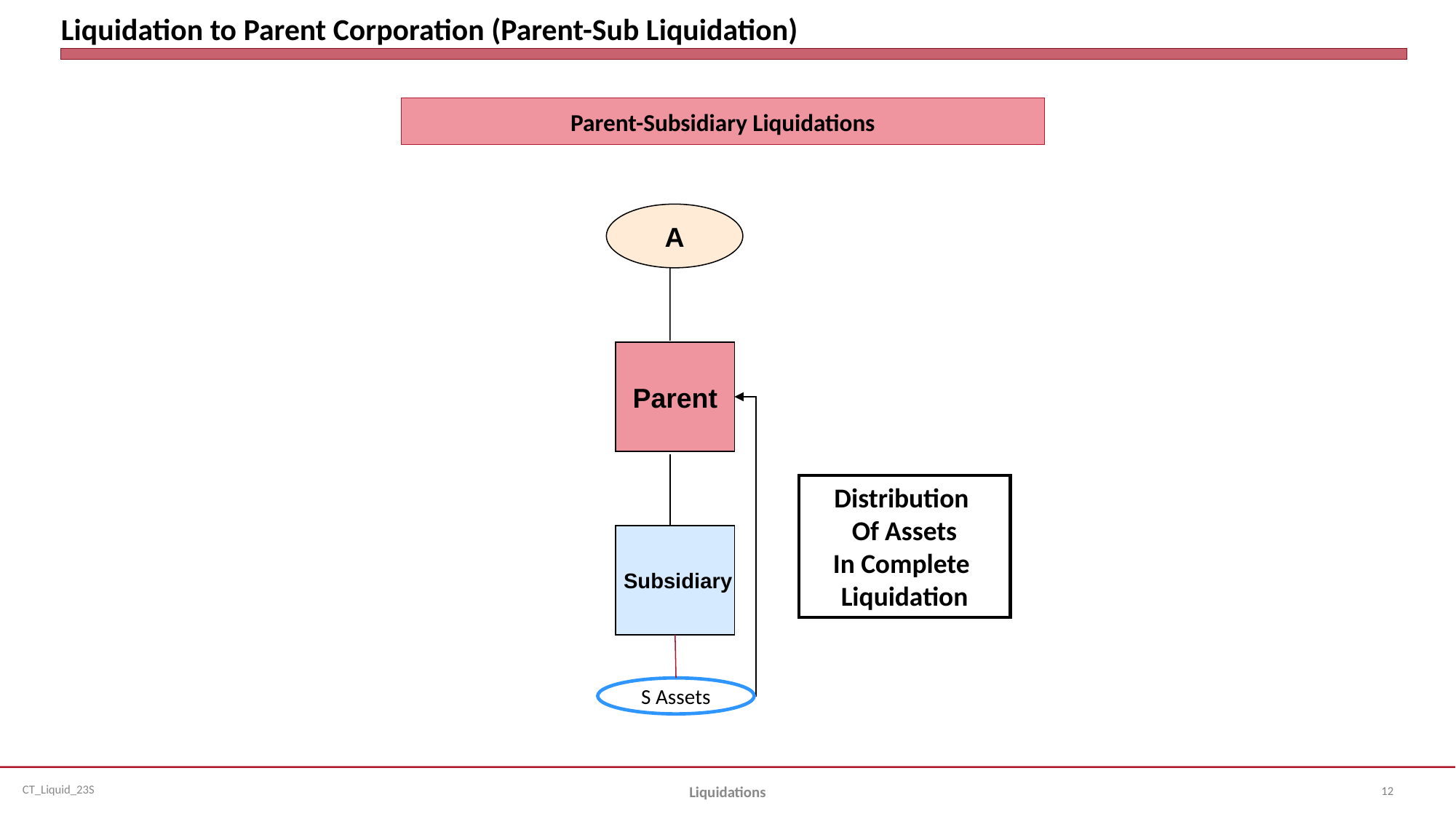

# Liquidation to Parent Corporation (Parent-Sub Liquidation)
Parent-Subsidiary Liquidations
A

 Parent

Distribution
Of Assets
In Complete
Liquidation
 Subsidiary
S Assets
12
Liquidations